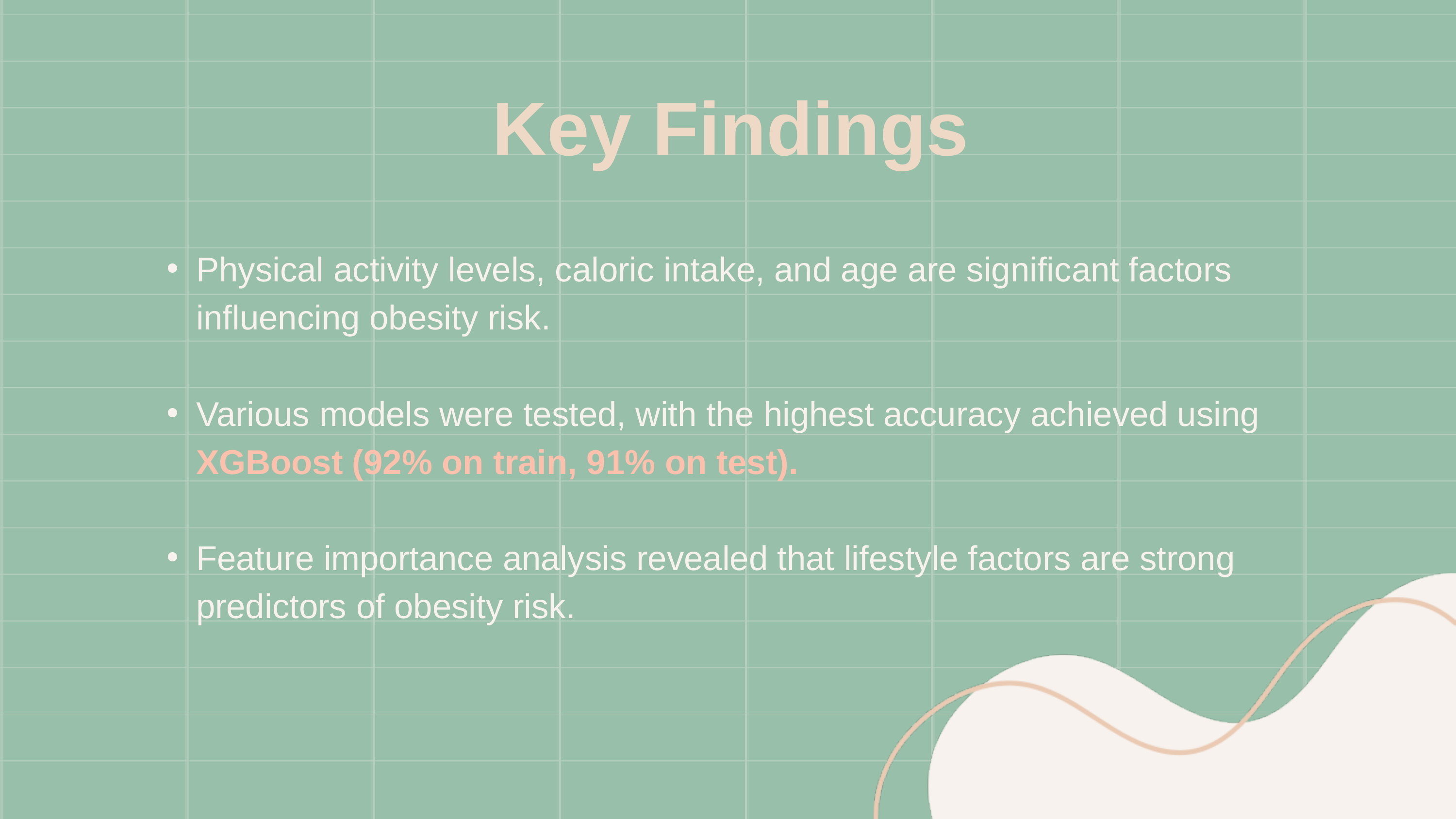

Key Findings

Physical activity levels, caloric intake, and age are significant factors influencing obesity risk.

Various models were tested, with the highest accuracy achieved using XGBoost (92% on train, 91% on test).

Feature importance analysis revealed that lifestyle factors are strong predictors of obesity risk.